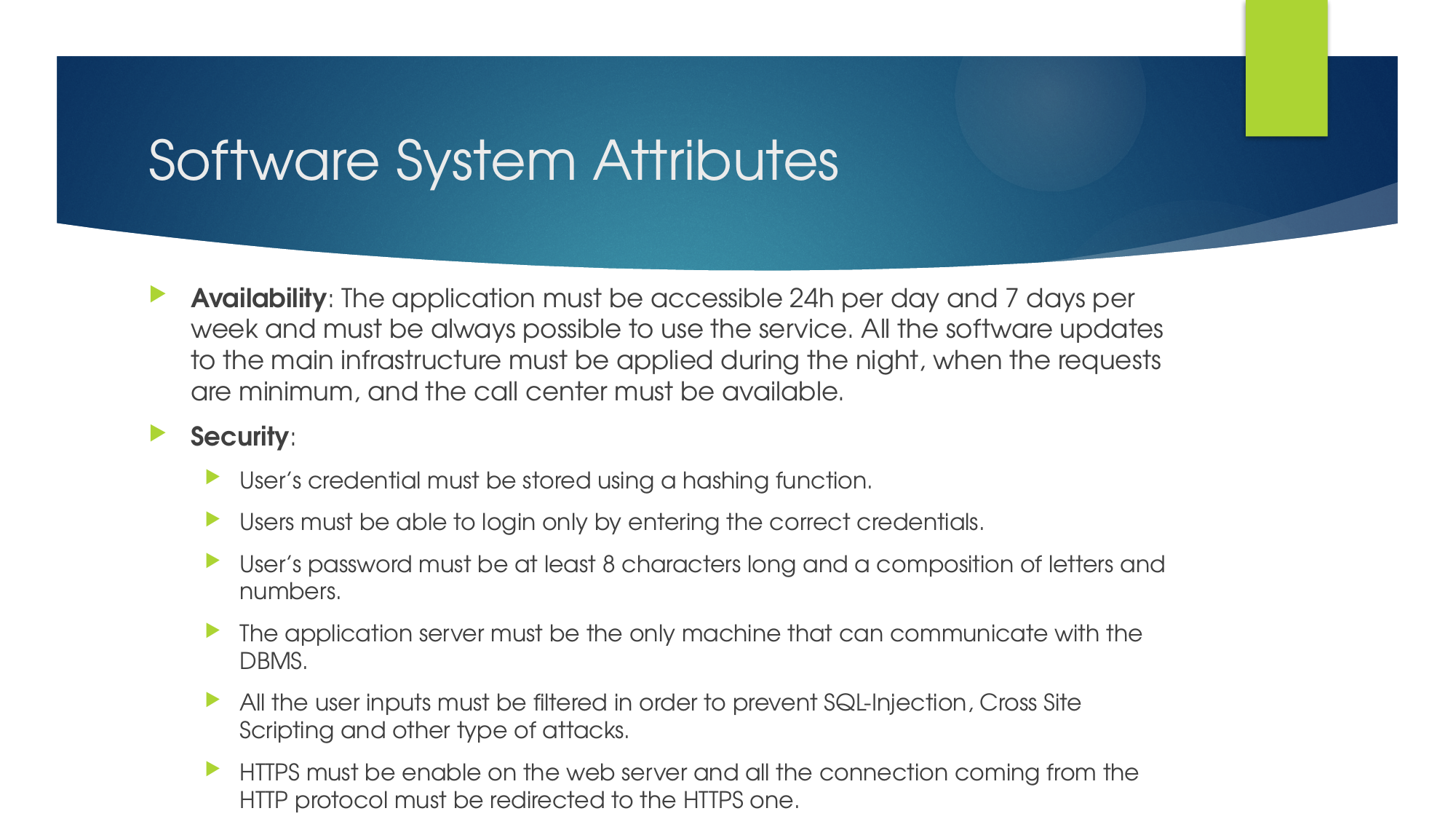

# Software System Attributes
Availability: The application must be accessible 24h per day and 7 days per week and must be always possible to use the service. All the software updates to the main infrastructure must be applied during the night, when the requests are minimum, and the call center must be available.
Security:
User’s credential must be stored using a hashing function.
Users must be able to login only by entering the correct credentials.
User’s password must be at least 8 characters long and a composition of letters and numbers.
The application server must be the only machine that can communicate with the DBMS.
All the user inputs must be filtered in order to prevent SQL-Injection, Cross Site Scripting and other type of attacks.
HTTPS must be enable on the web server and all the connection coming from the HTTP protocol must be redirected to the HTTPS one.